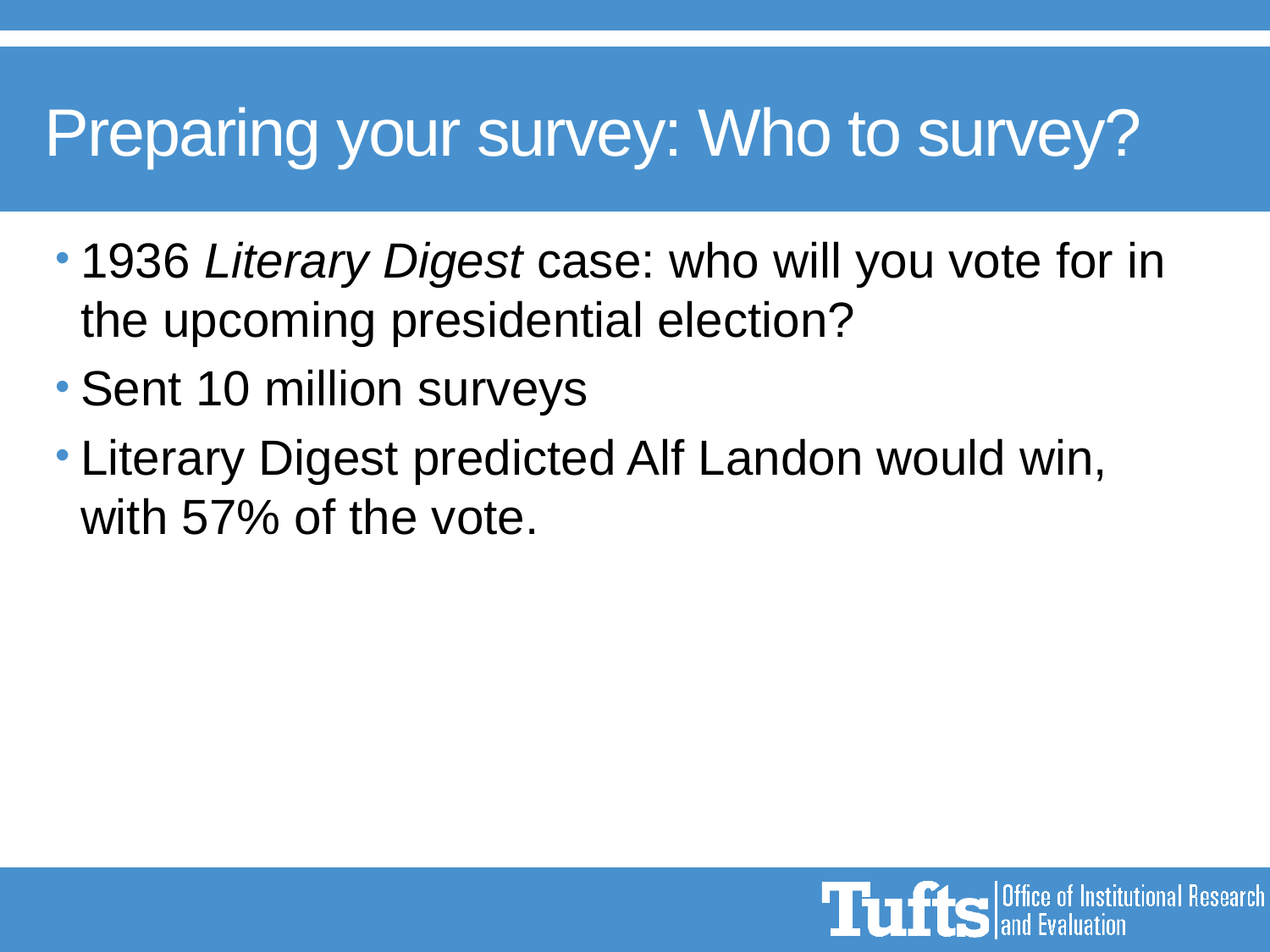

# Preparing your survey: Who to survey?
1936 Literary Digest case: who will you vote for in the upcoming presidential election?
Sent 10 million surveys
Literary Digest predicted Alf Landon would win, with 57% of the vote.